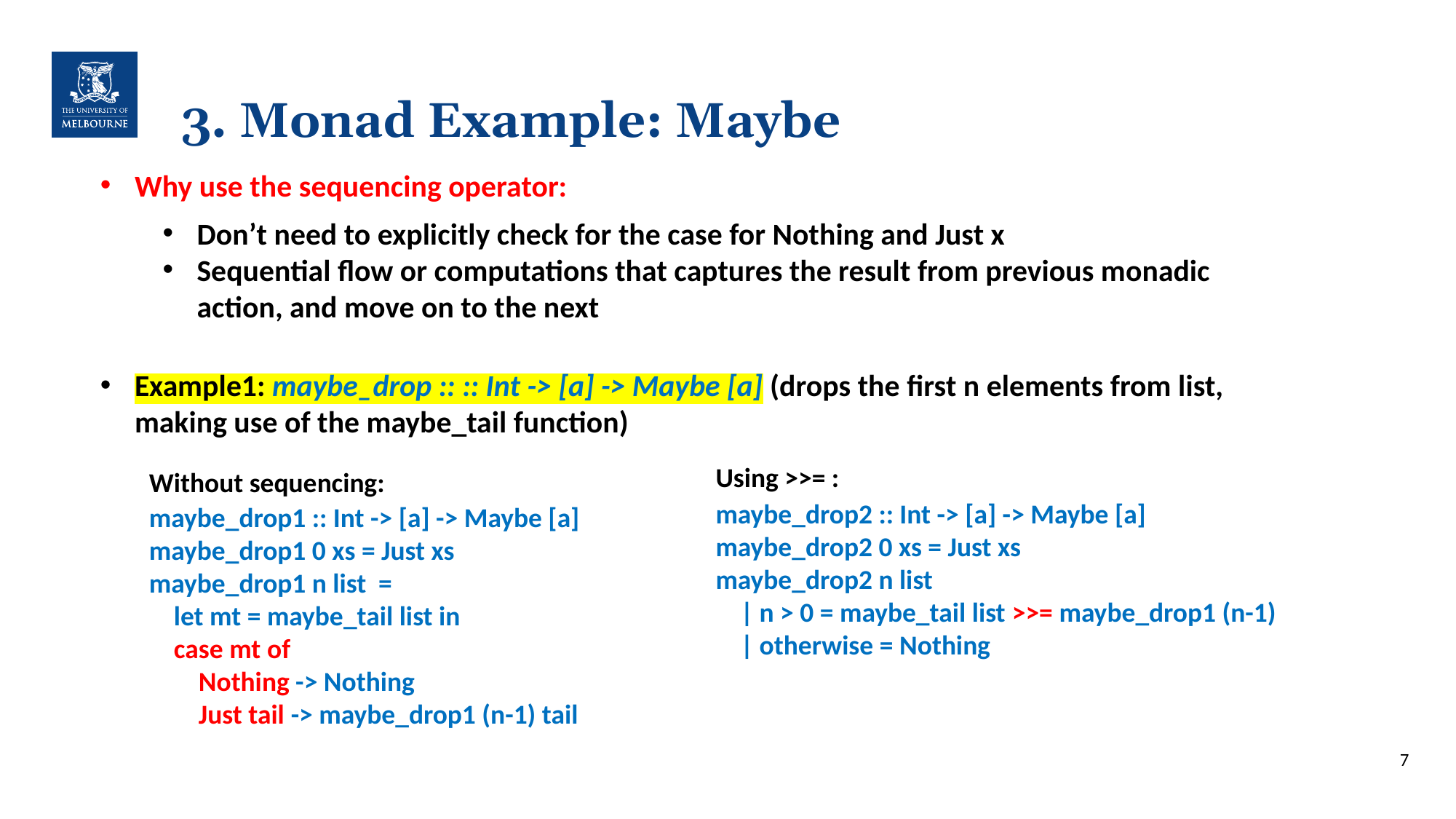

# 3. Monad Example: Maybe
Why use the sequencing operator:
Don’t need to explicitly check for the case for Nothing and Just x
Sequential flow or computations that captures the result from previous monadic action, and move on to the next
Example1: maybe_drop :: :: Int -> [a] -> Maybe [a] (drops the first n elements from list, making use of the maybe_tail function)
Using >>= :
Without sequencing:
maybe_drop2 :: Int -> [a] -> Maybe [a]
maybe_drop2 0 xs = Just xs
maybe_drop2 n list
    | n > 0 = maybe_tail list >>= maybe_drop1 (n-1)
    | otherwise = Nothing
maybe_drop1 :: Int -> [a] -> Maybe [a]
maybe_drop1 0 xs = Just xs
maybe_drop1 n list  =
    let mt = maybe_tail list in
    case mt of
        Nothing -> Nothing
        Just tail -> maybe_drop1 (n-1) tail
7